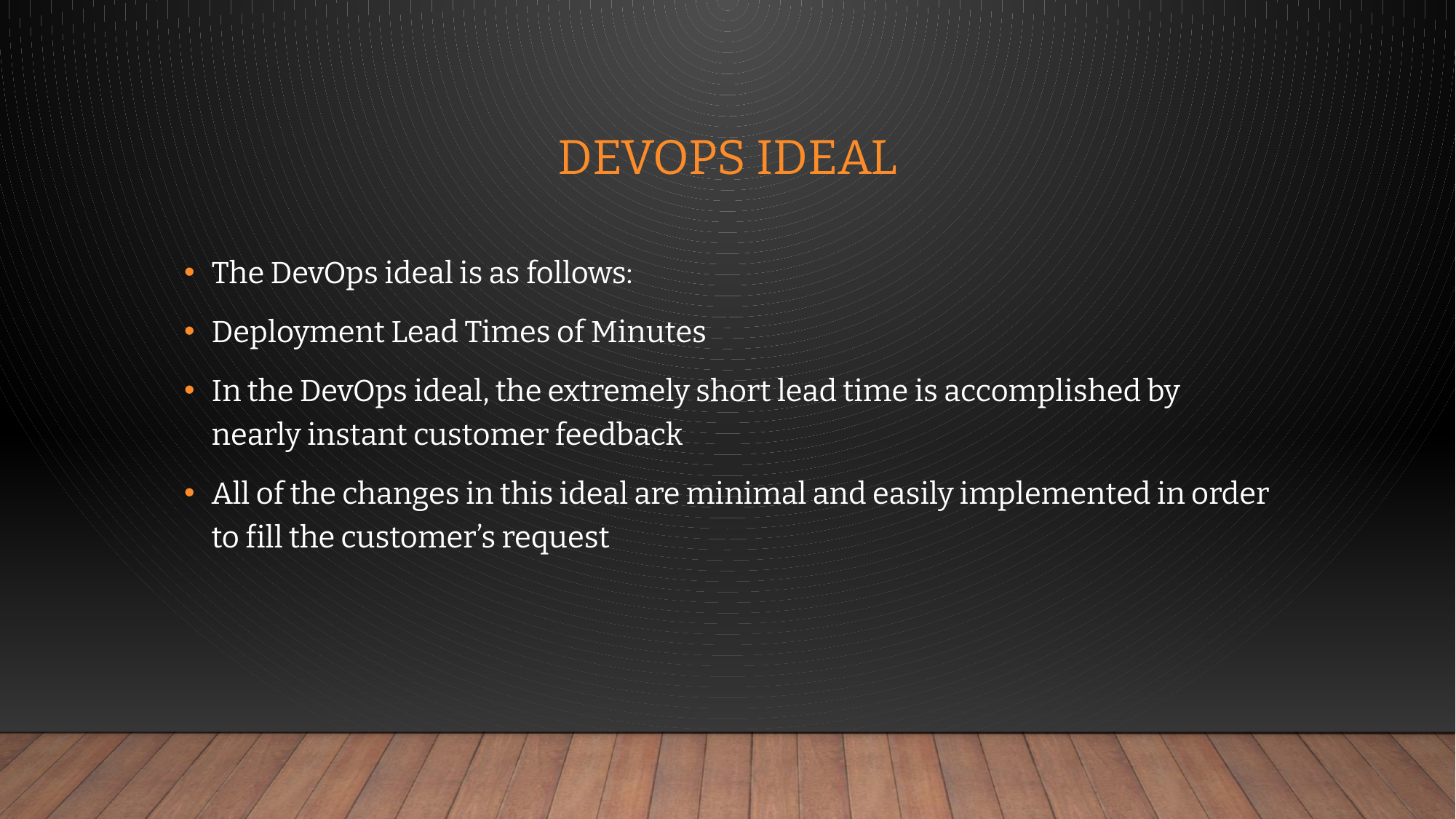

# DevOps Ideal
The DevOps ideal is as follows:
Deployment Lead Times of Minutes
In the DevOps ideal, the extremely short lead time is accomplished by nearly instant customer feedback
All of the changes in this ideal are minimal and easily implemented in order to fill the customer’s request